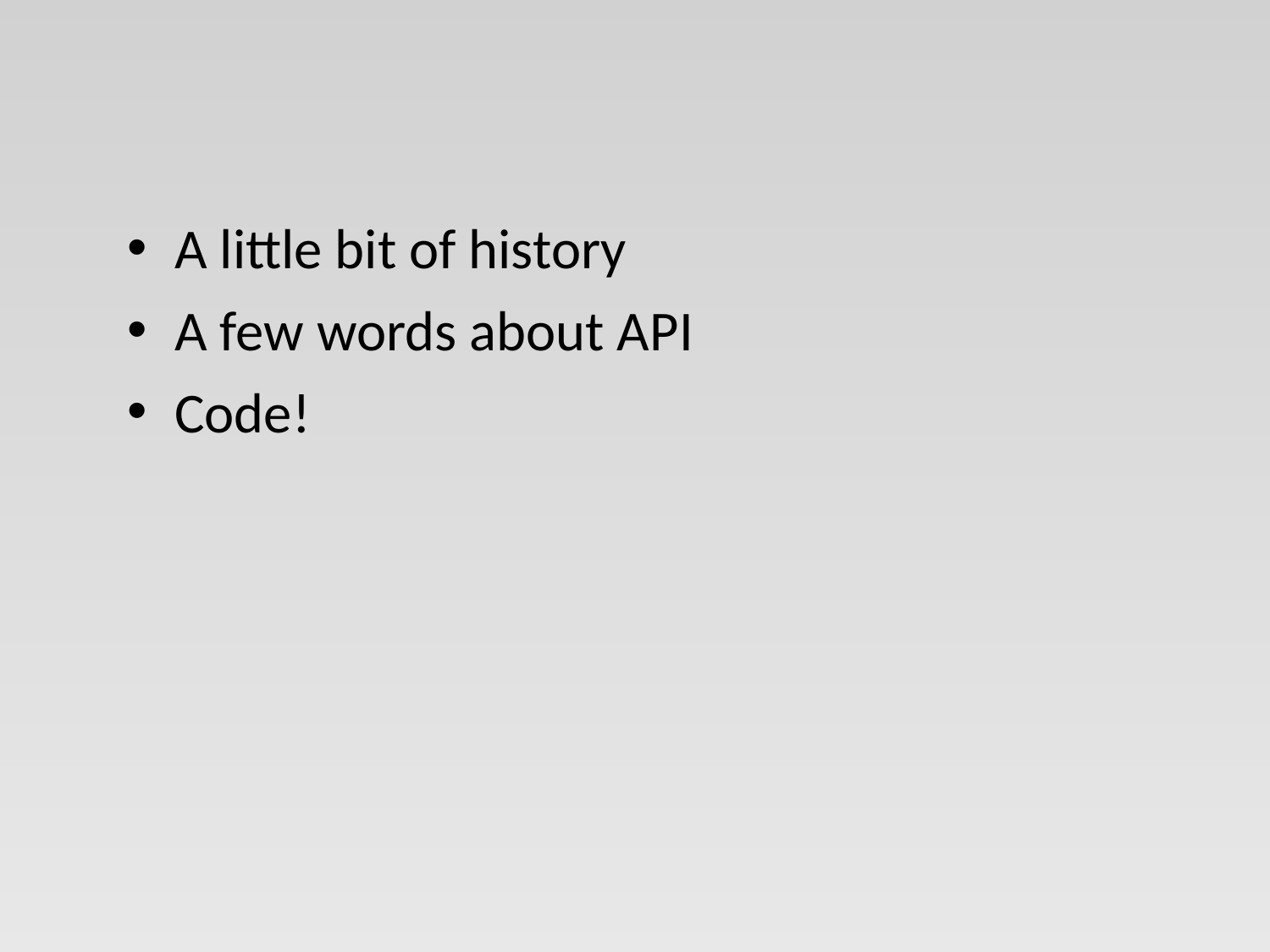

A little bit of history
A few words about API
Code!